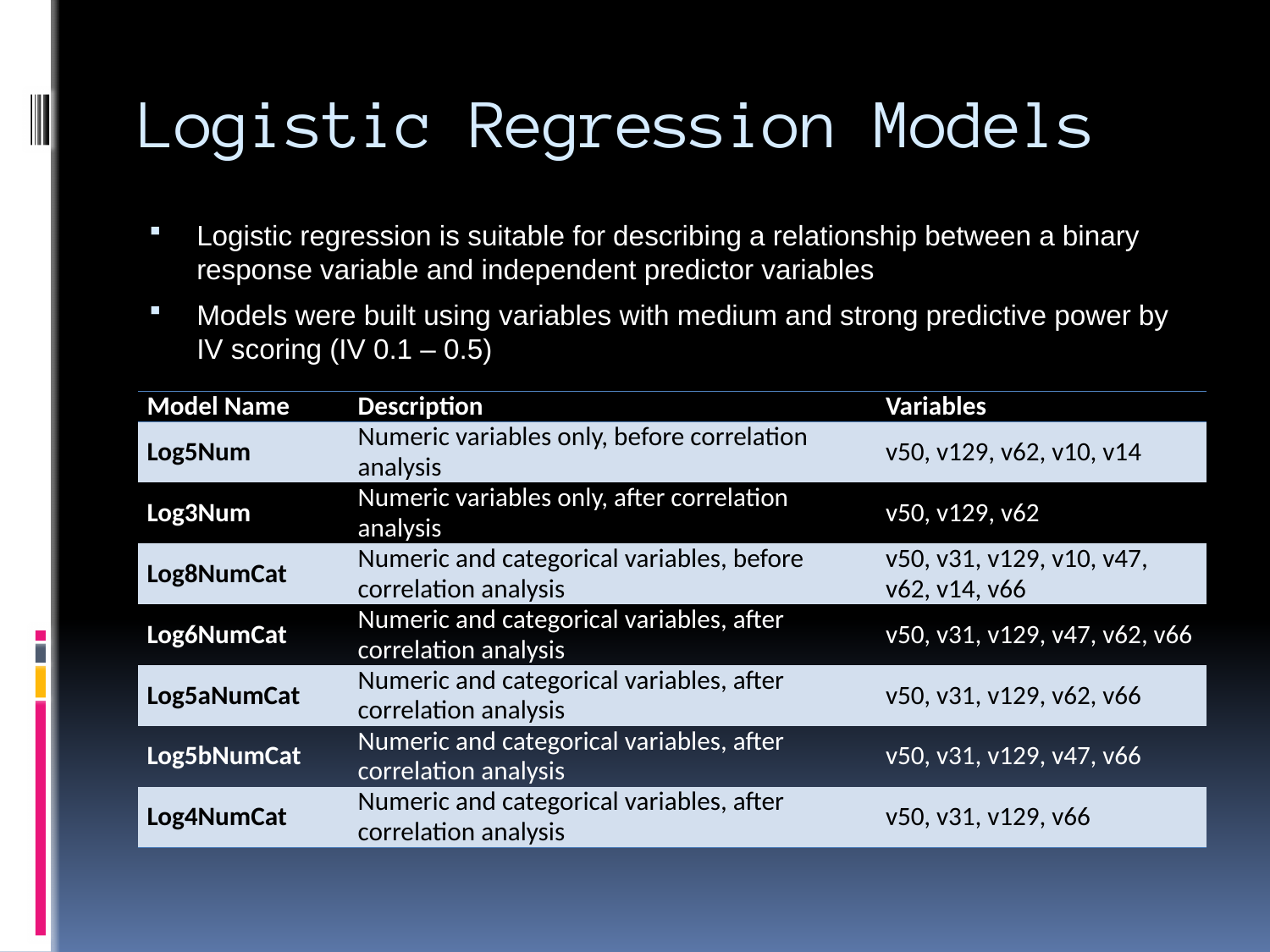

# Logistic Regression Models
Logistic regression is suitable for describing a relationship between a binary response variable and independent predictor variables
Models were built using variables with medium and strong predictive power by IV scoring (IV 0.1 – 0.5)

| Model Name | Description | Variables |
| --- | --- | --- |
| Log5Num | Numeric variables only, before correlation analysis | v50, v129, v62, v10, v14 |
| Log3Num | Numeric variables only, after correlation analysis | v50, v129, v62 |
| Log8NumCat | Numeric and categorical variables, before correlation analysis | v50, v31, v129, v10, v47, v62, v14, v66 |
| Log6NumCat | Numeric and categorical variables, after correlation analysis | v50, v31, v129, v47, v62, v66 |
| Log5aNumCat | Numeric and categorical variables, after correlation analysis | v50, v31, v129, v62, v66 |
| Log5bNumCat | Numeric and categorical variables, after correlation analysis | v50, v31, v129, v47, v66 |
| Log4NumCat | Numeric and categorical variables, after correlation analysis | v50, v31, v129, v66 |